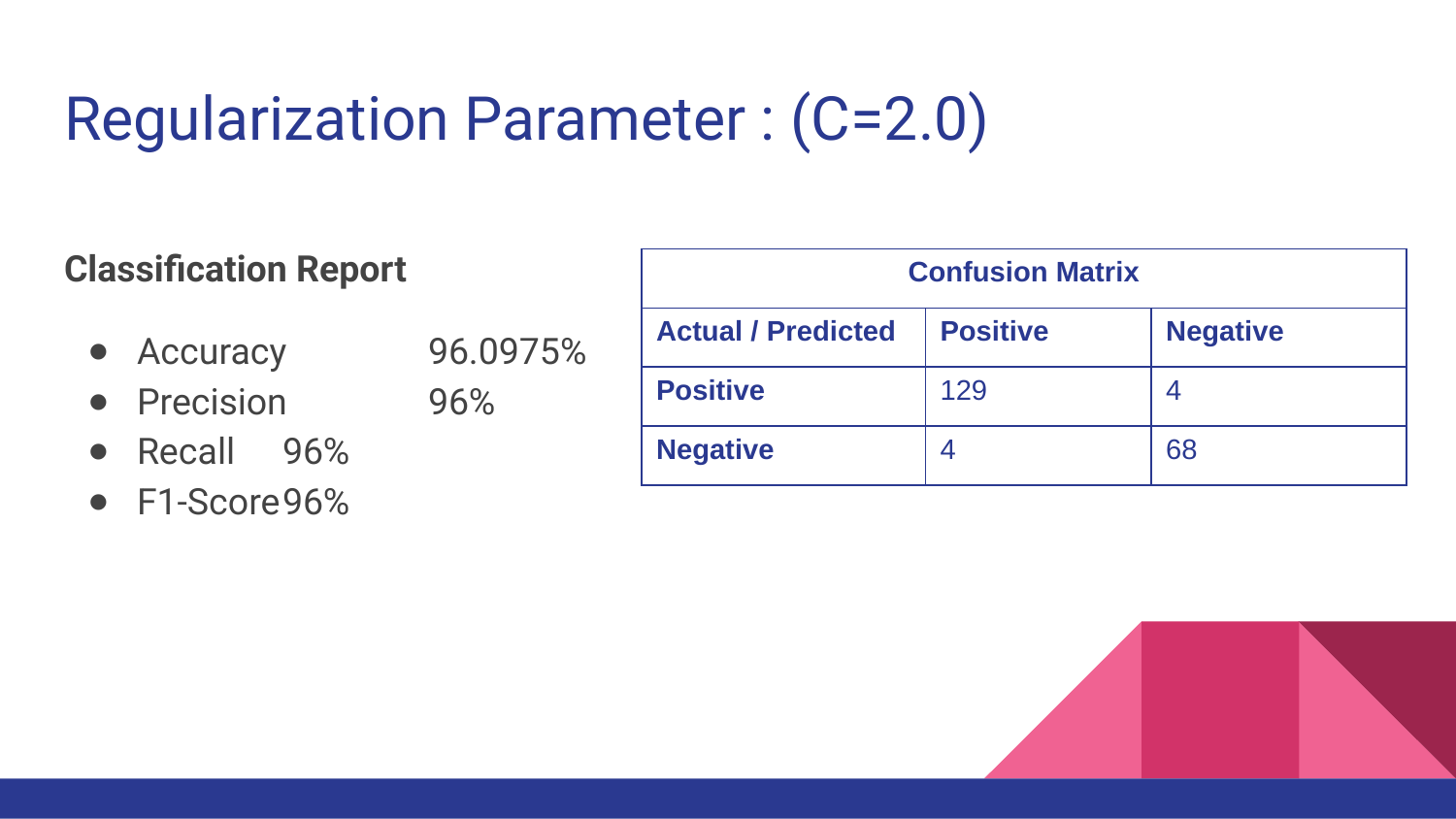

# Regularization Parameter : (C=2.0)

Classification Report
Accuracy	96.0975%
Precision	96%
Recall	96%
F1-Score	96%

| Confusion Matrix |  |  |
| --- | --- | --- |
| Actual / Predicted | Positive | Negative |
| Positive | 129 | 4 |
| Negative | 4 | 68 |